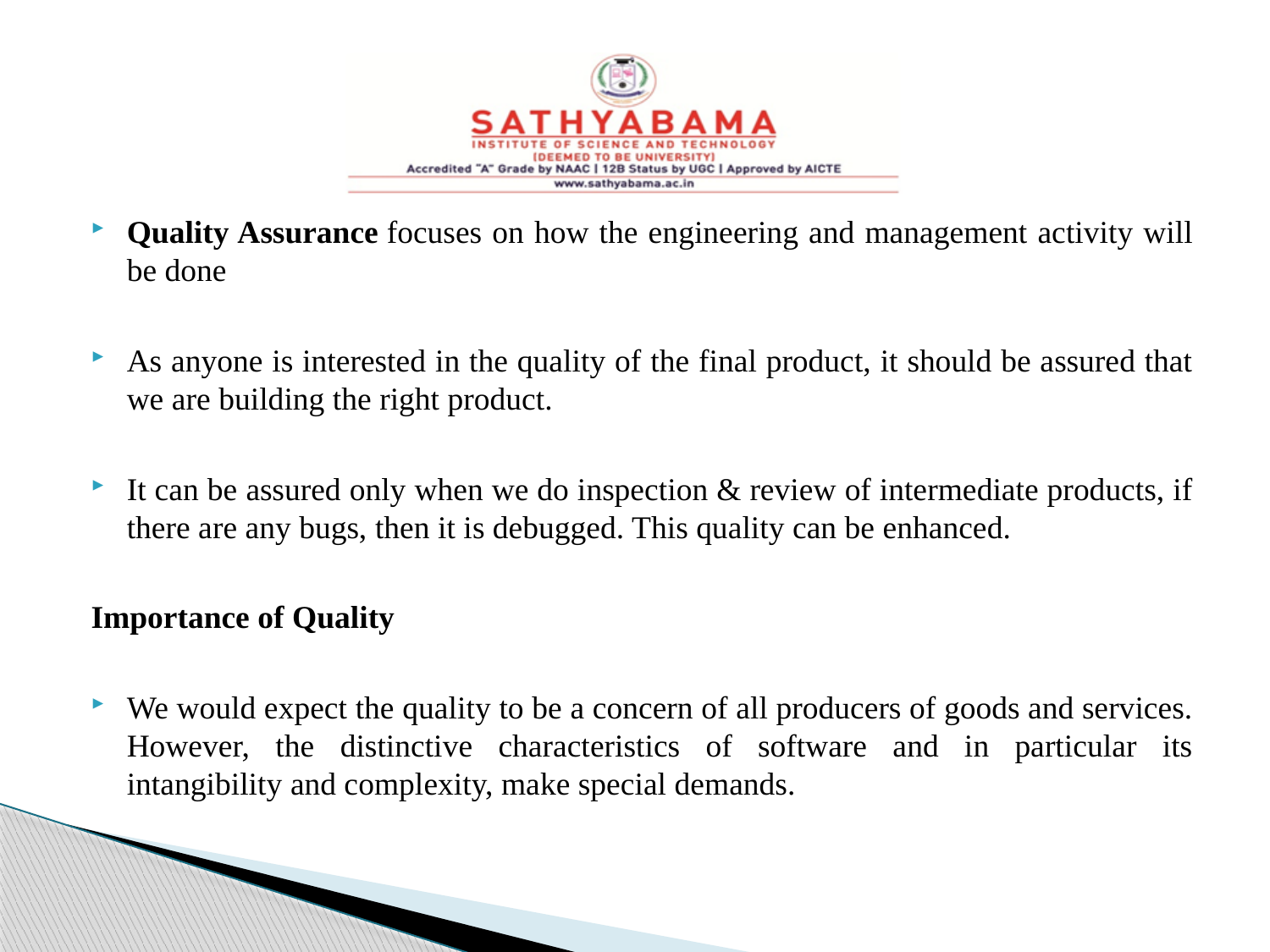

#
Quality Assurance focuses on how the engineering and management activity will be done

As anyone is interested in the quality of the final product, it should be assured that we are building the right product.

It can be assured only when we do inspection & review of intermediate products, if there are any bugs, then it is debugged. This quality can be enhanced.

Importance of Quality

We would expect the quality to be a concern of all producers of goods and services. However, the distinctive characteristics of software and in particular its intangibility and complexity, make special demands.